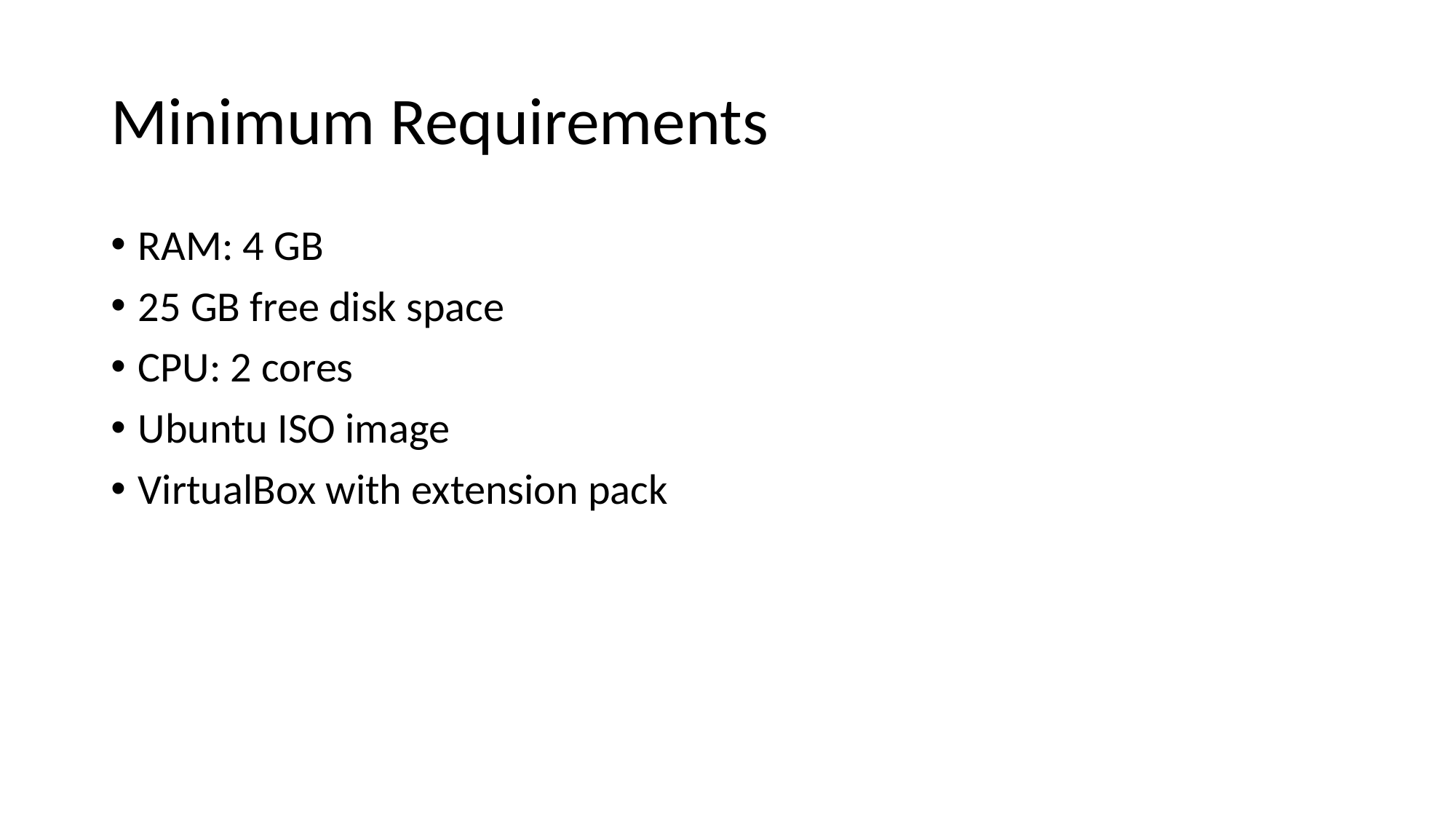

# Minimum Requirements
RAM: 4 GB
25 GB free disk space
CPU: 2 cores
Ubuntu ISO image
VirtualBox with extension pack